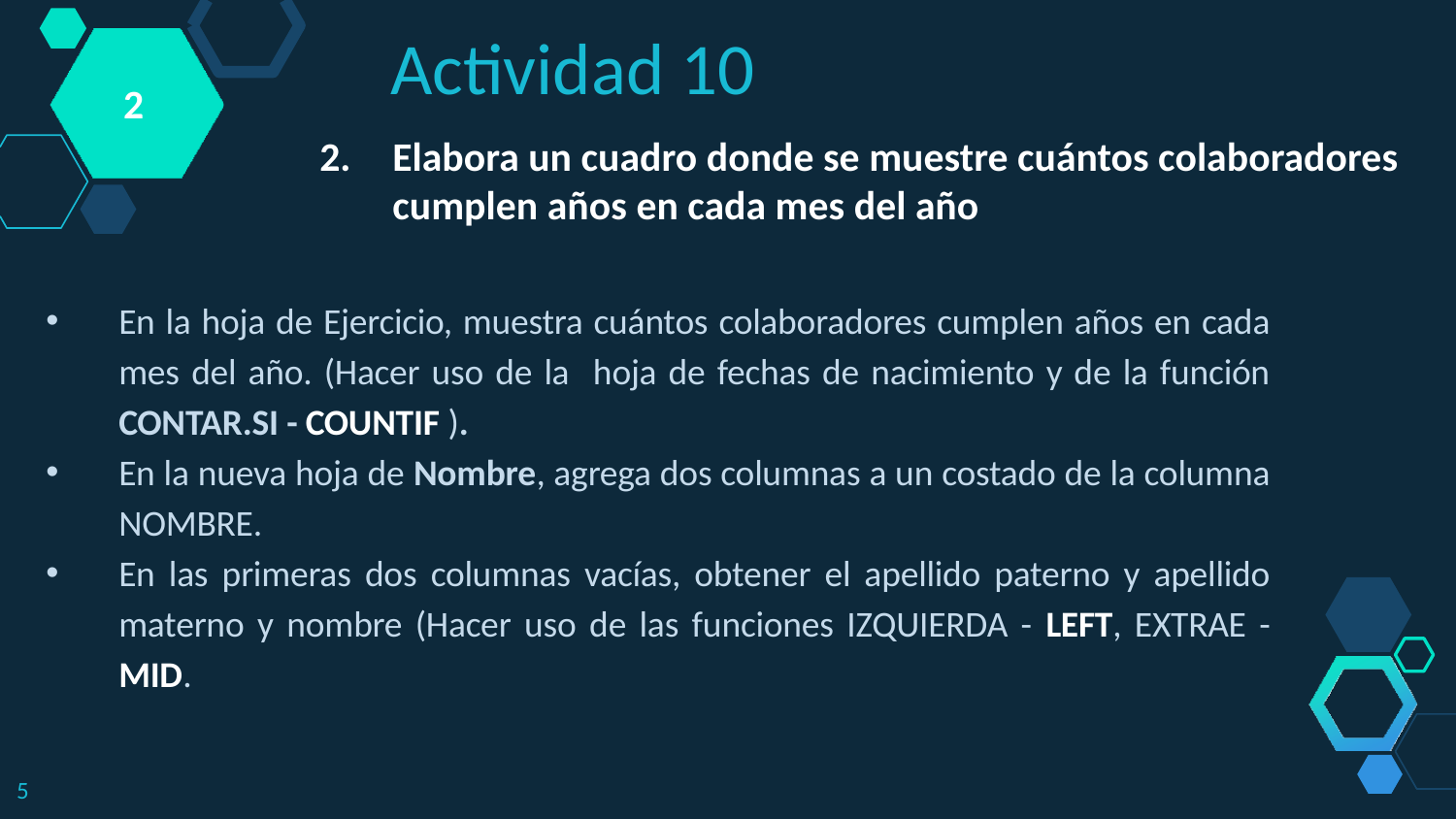

Actividad 10

2
Elabora un cuadro donde se muestre cuántos colaboradores cumplen años en cada mes del año

En la hoja de Ejercicio, muestra cuántos colaboradores cumplen años en cada mes del año. (Hacer uso de la  hoja de fechas de nacimiento y de la función CONTAR.SI - COUNTIF ).
En la nueva hoja de Nombre, agrega dos columnas a un costado de la columna NOMBRE.
En las primeras dos columnas vacías, obtener el apellido paterno y apellido materno y nombre (Hacer uso de las funciones IZQUIERDA - LEFT, EXTRAE - MID.

5